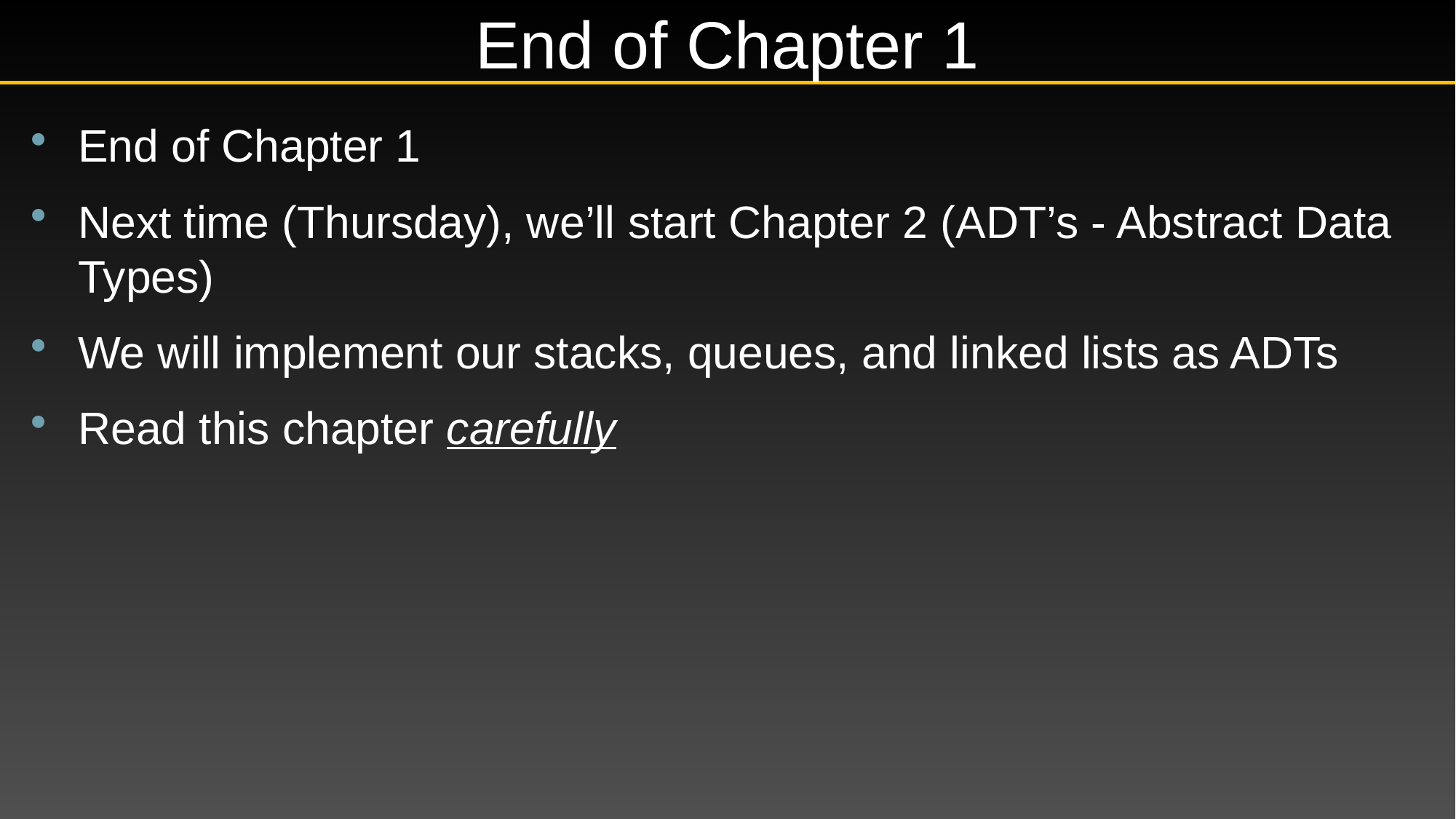

# End of Chapter 1
End of Chapter 1
Next time (Thursday), we’ll start Chapter 2 (ADT’s - Abstract Data Types)
We will implement our stacks, queues, and linked lists as ADTs
Read this chapter carefully